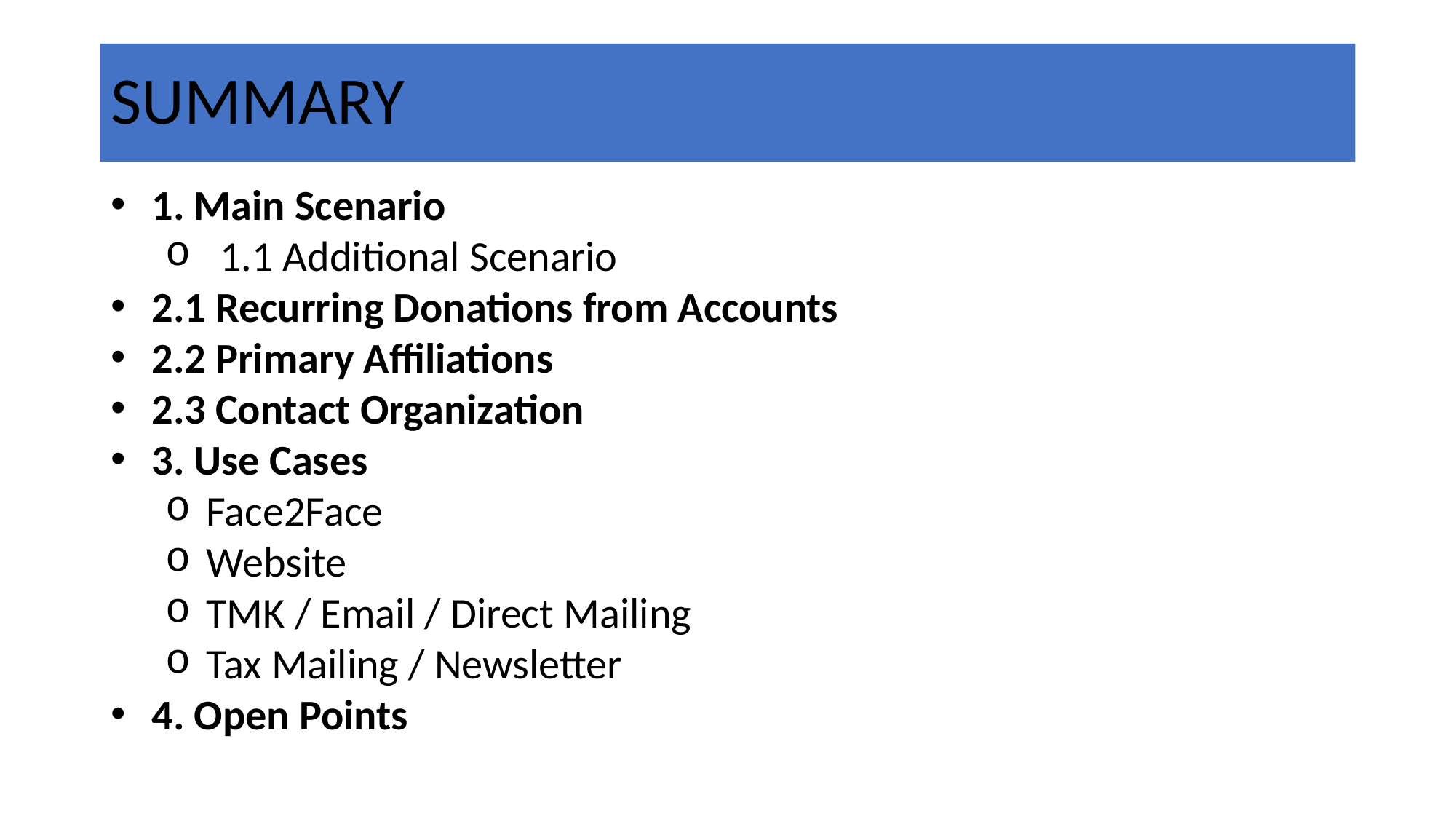

# SUMMARY
1. Main Scenario
1.1 Additional Scenario
2.1 Recurring Donations from Accounts
2.2 Primary Affiliations
2.3 Contact Organization
3. Use Cases
Face2Face
Website
TMK / Email / Direct Mailing
Tax Mailing / Newsletter
4. Open Points